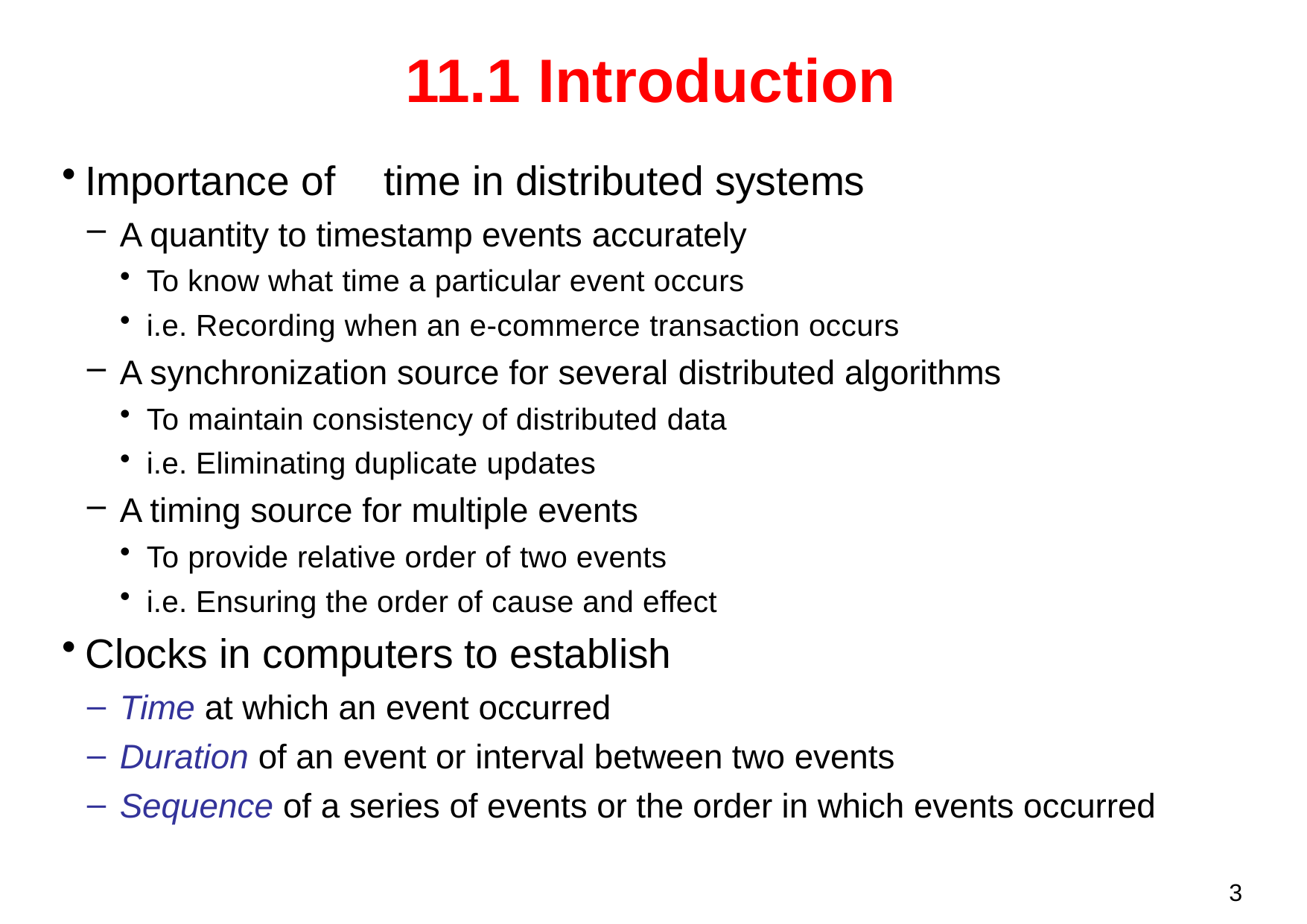

# 11.1 Introduction
Importance of	time in distributed systems
A quantity to timestamp events accurately
To know what time a particular event occurs
i.e. Recording when an e-commerce transaction occurs
A synchronization source for several distributed algorithms
To maintain consistency of distributed data
i.e. Eliminating duplicate updates
A timing source for multiple events
To provide relative order of two events
i.e. Ensuring the order of cause and effect
Clocks in computers to establish
Time at which an event occurred
Duration of an event or interval between two events
Sequence of a series of events or the order in which events occurred
3